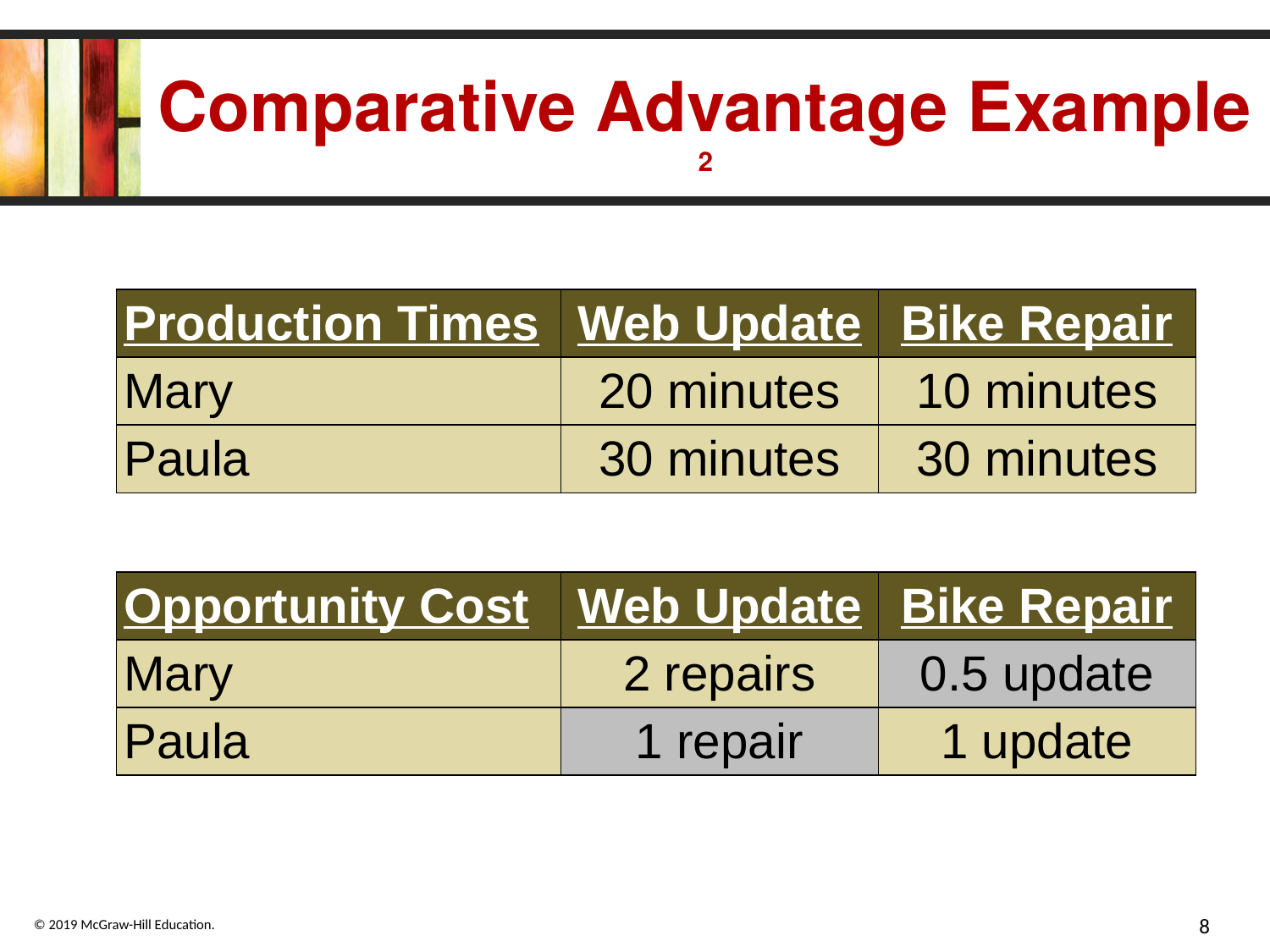

# Comparative Advantage Example 2
| Production Times | Web Update | Bike Repair |
| --- | --- | --- |
| Mary | 20 minutes | 10 minutes |
| Paula | 30 minutes | 30 minutes |
| Opportunity Cost | Web Update | Bike Repair |
| --- | --- | --- |
| Mary | 2 repairs | 0.5 update |
| Paula | 1 repair | 1 update |